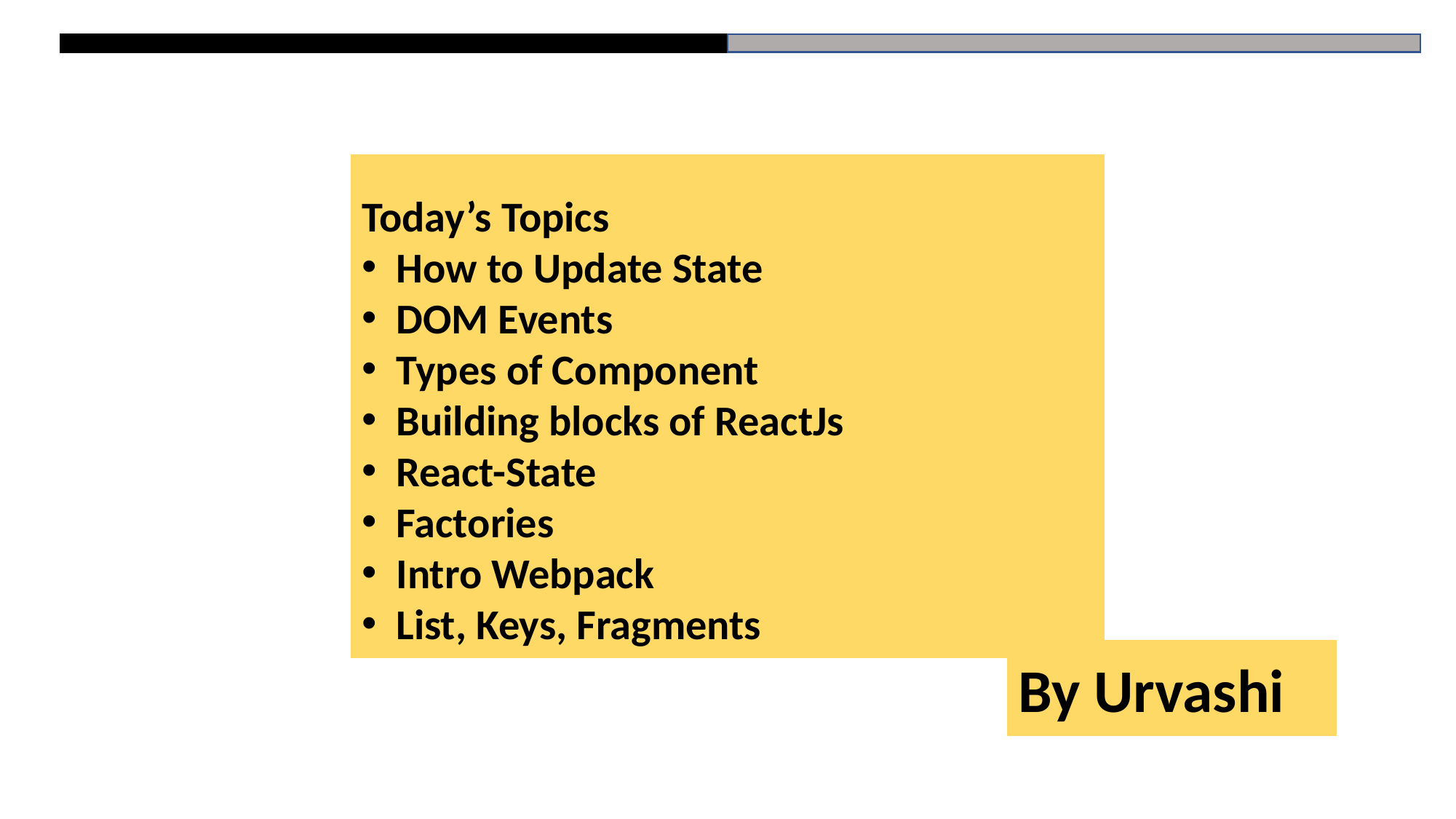

Today’s Topics
How to Update State
DOM Events
Types of Component
Building blocks of ReactJs
React-State
Factories
Intro Webpack
List, Keys, Fragments

# HTML
By Urvashi